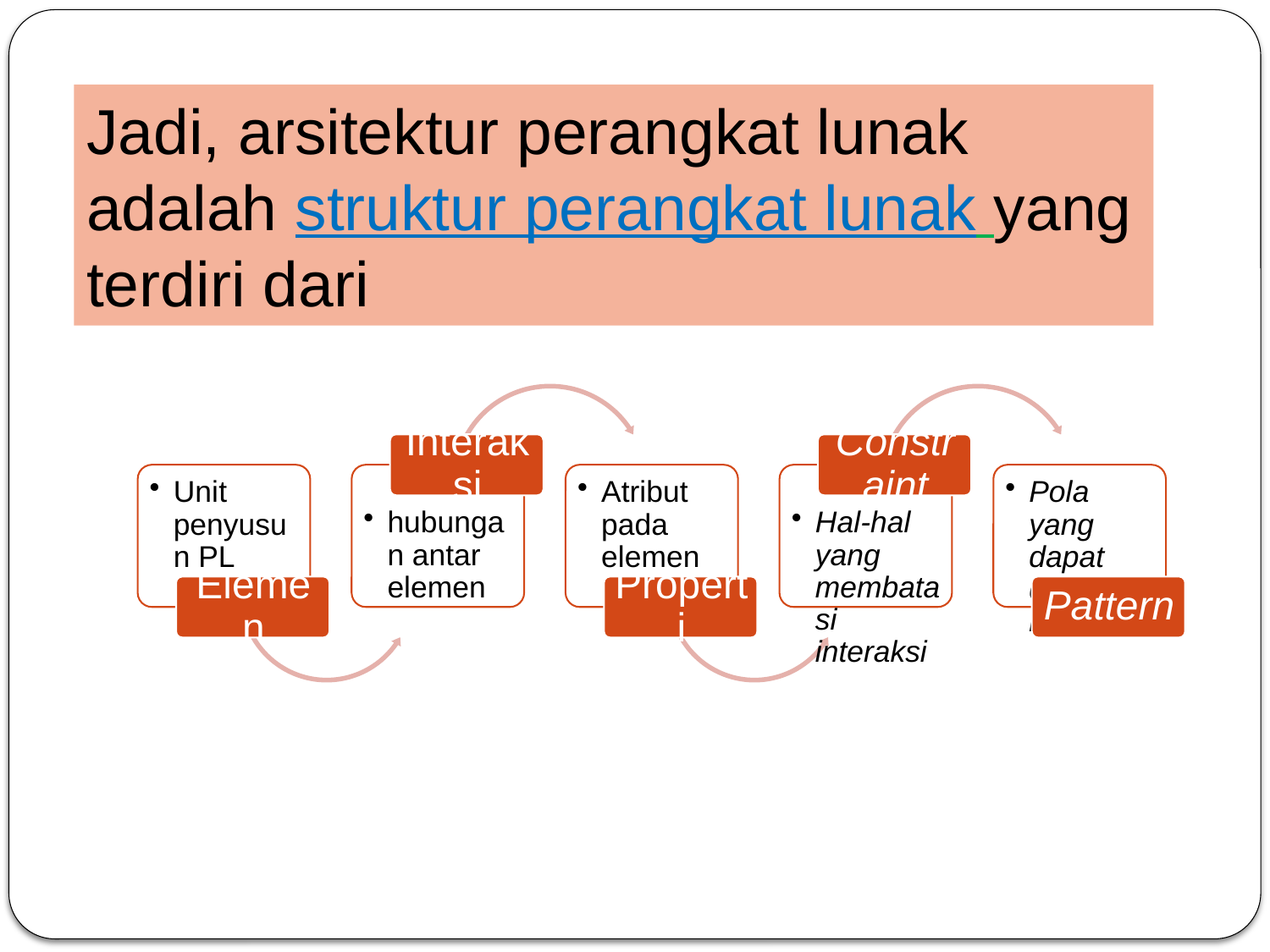

Jadi, arsitektur perangkat lunak adalah struktur perangkat lunak yang terdiri dari
Unit penyusun PL
Elemen
hubungan antar elemen
Interaksi
Atribut pada elemen
Properti
Hal-hal yang membatasi interaksi
Constraint
Pola yang dapat digunakan
Pattern